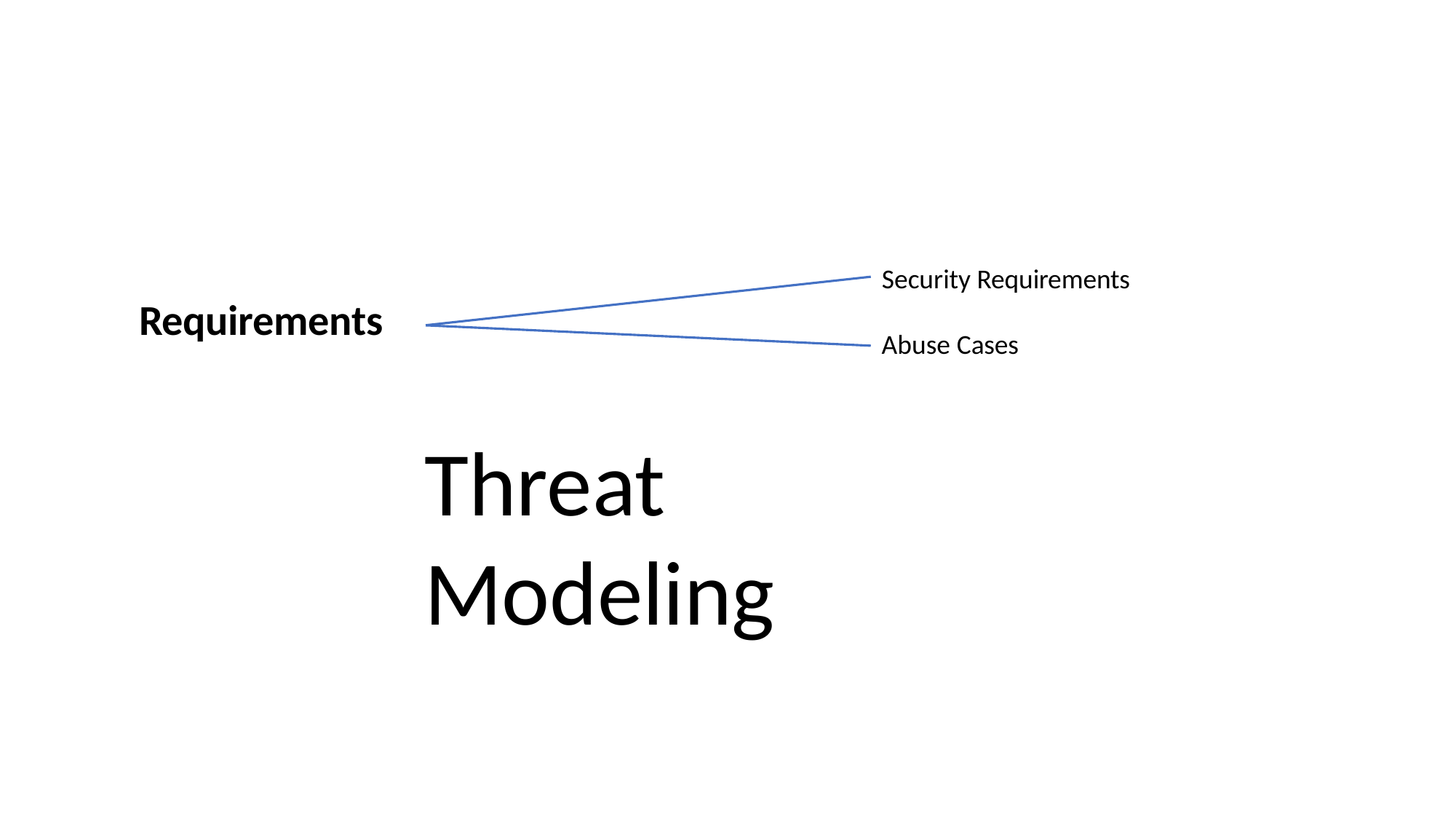

Security Requirements

# Requirements
Abuse Cases
Threat Modeling